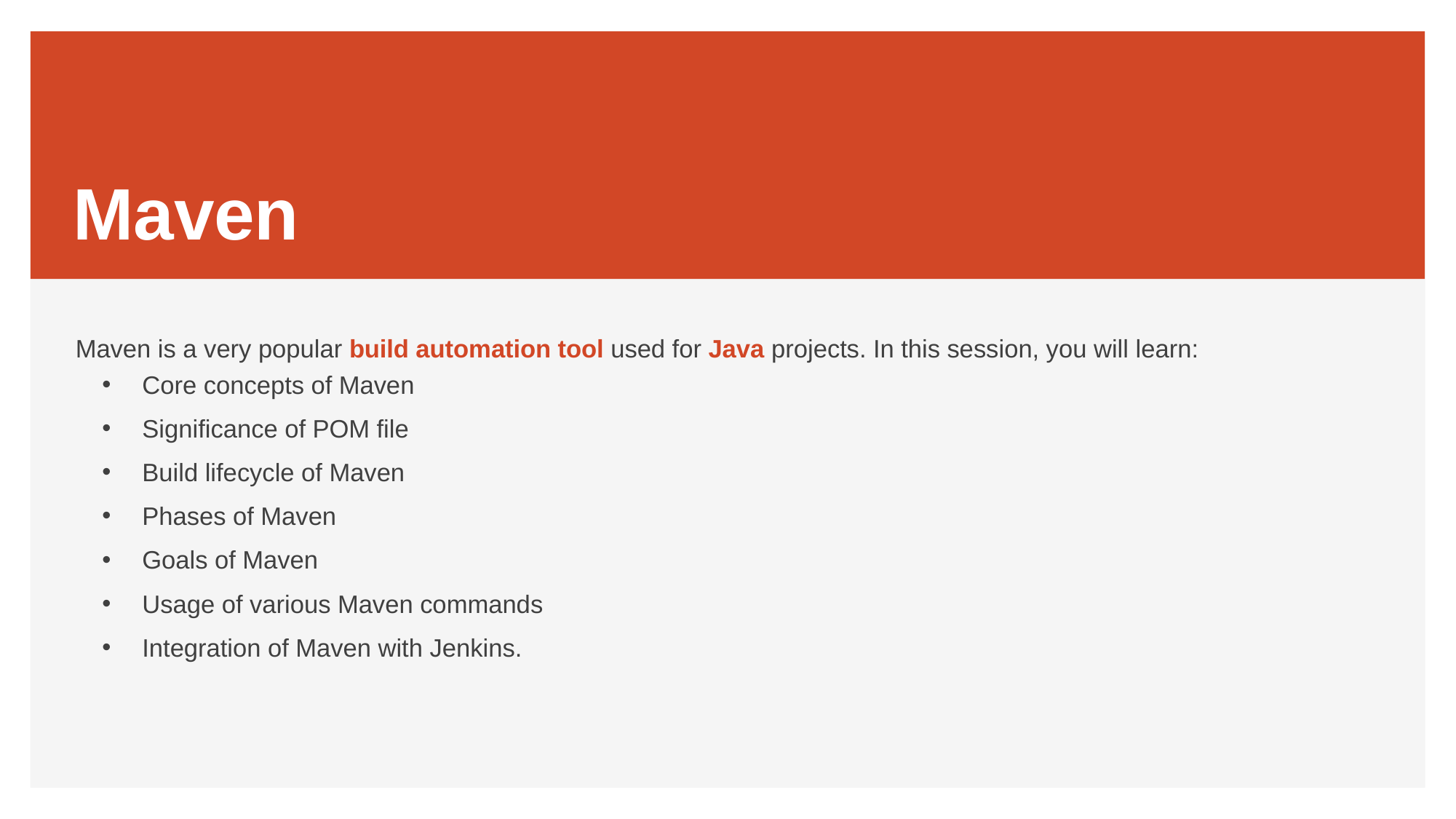

# Maven
Maven is a very popular build automation tool used for Java projects. In this session, you will learn:
Core concepts of Maven
Significance of POM file
Build lifecycle of Maven
Phases of Maven
Goals of Maven
Usage of various Maven commands
Integration of Maven with Jenkins.